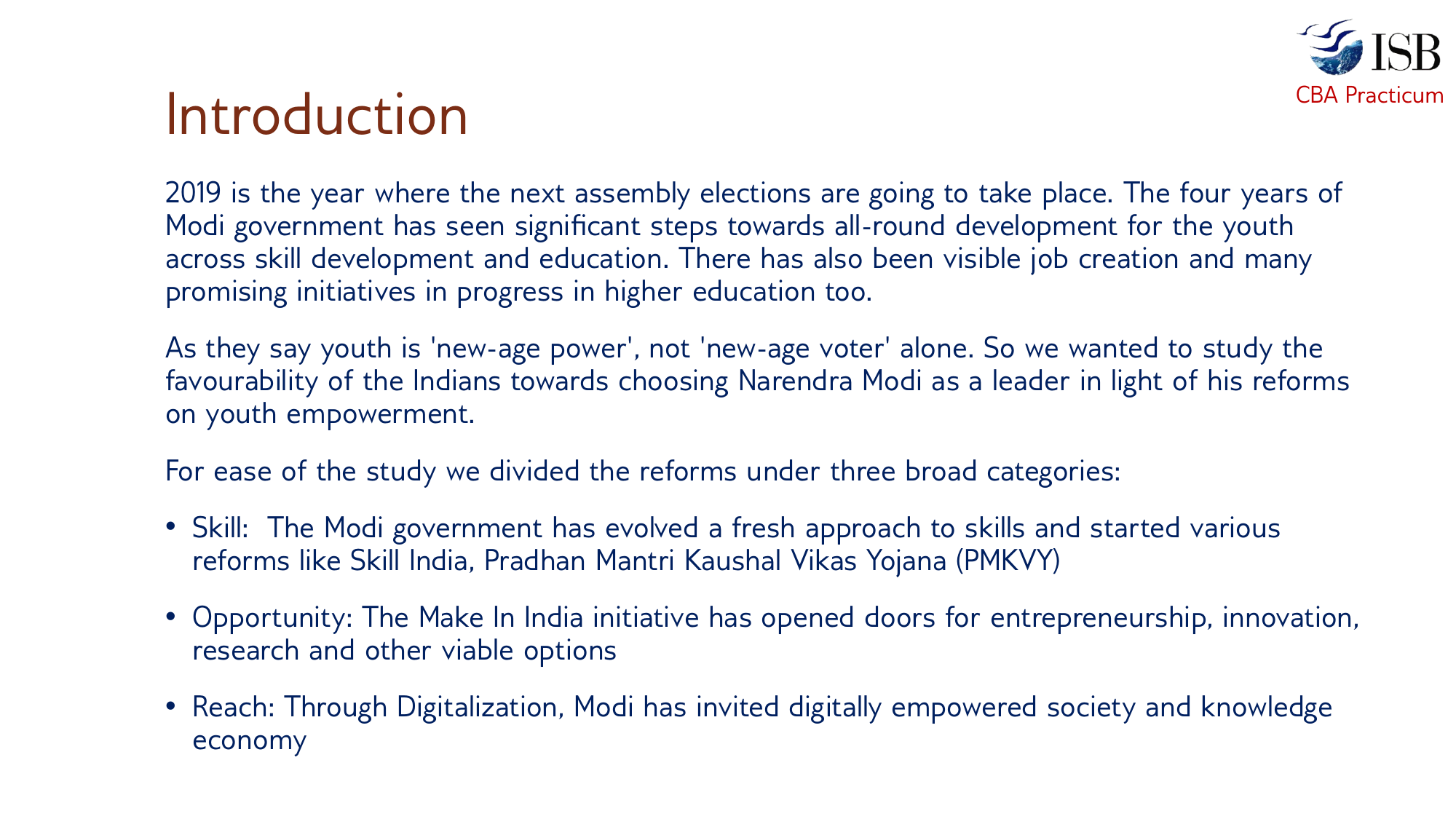

# Introduction
2019 is the year where the next assembly elections are going to take place. The four years of Modi government has seen significant steps towards all-round development for the youth across skill development and education. There has also been visible job creation and many promising initiatives in progress in higher education too.
As they say youth is 'new-age power', not 'new-age voter' alone. So we wanted to study the favourability of the Indians towards choosing Narendra Modi as a leader in light of his reforms on youth empowerment.
For ease of the study we divided the reforms under three broad categories:
Skill:  The Modi government has evolved a fresh approach to skills and started various reforms like Skill India, Pradhan Mantri Kaushal Vikas Yojana (PMKVY)
Opportunity: The Make In India initiative has opened doors for entrepreneurship, innovation, research and other viable options
Reach: Through Digitalization, Modi has invited digitally empowered society and knowledge economy

2